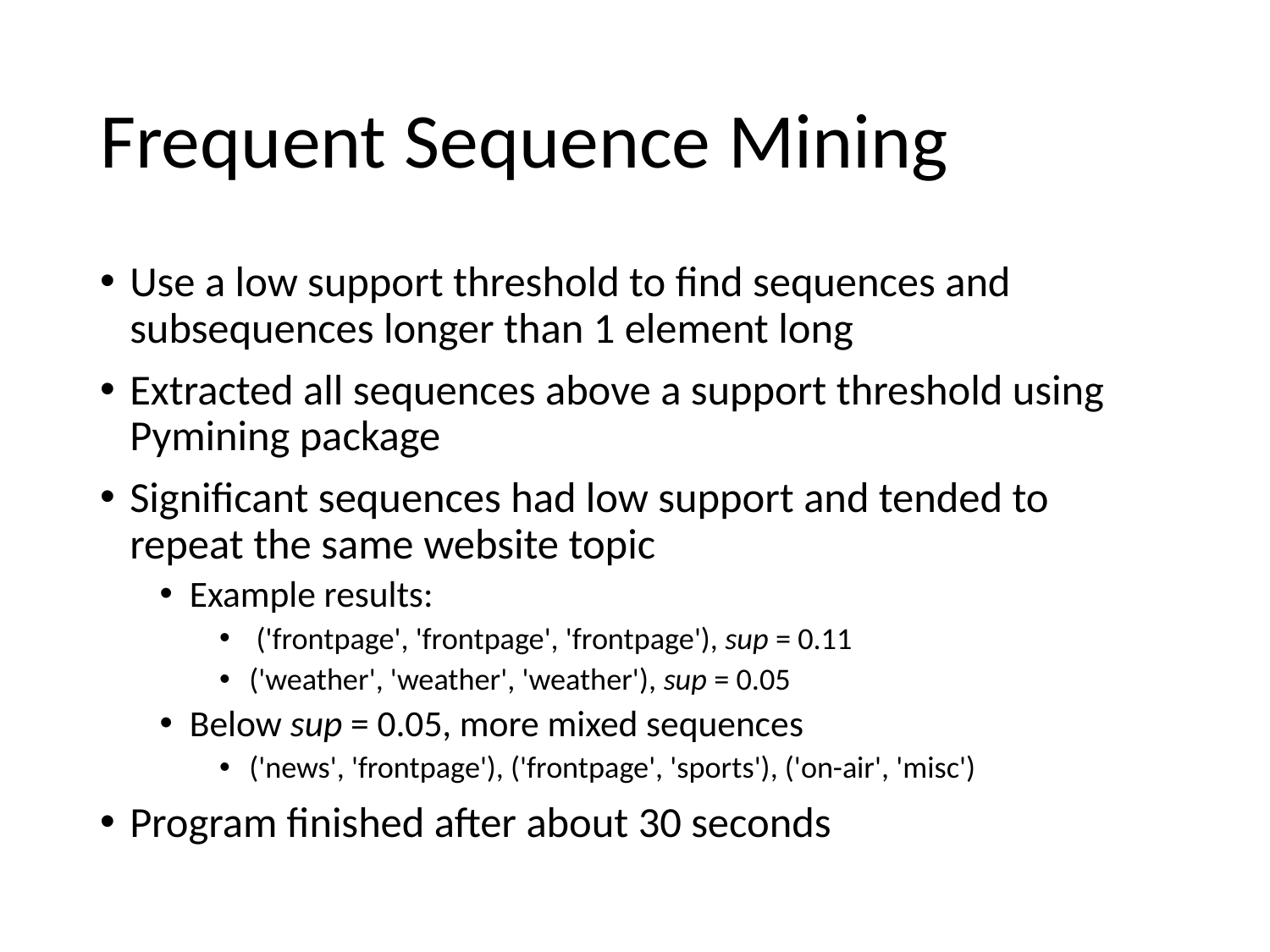

# Frequent Sequence Mining
Use a low support threshold to find sequences and subsequences longer than 1 element long
Extracted all sequences above a support threshold using Pymining package
Significant sequences had low support and tended to repeat the same website topic
Example results:
 ('frontpage', 'frontpage', 'frontpage'), sup = 0.11
('weather', 'weather', 'weather'), sup = 0.05
Below sup = 0.05, more mixed sequences
('news', 'frontpage'), ('frontpage', 'sports'), ('on-air', 'misc')
Program finished after about 30 seconds